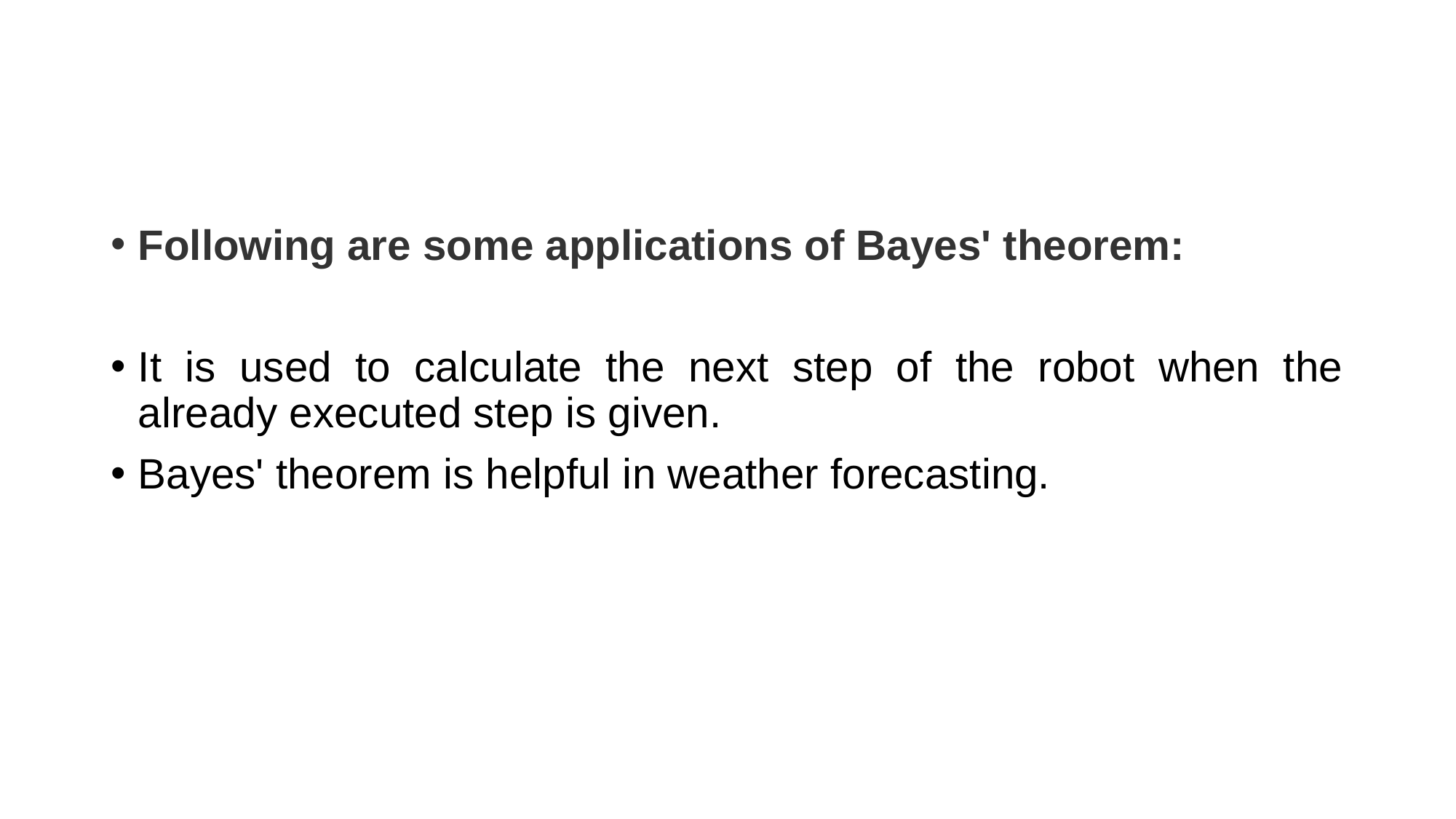

#
Following are some applications of Bayes' theorem:

It is used to calculate the next step of the robot when the already executed step is given.
Bayes' theorem is helpful in weather forecasting.